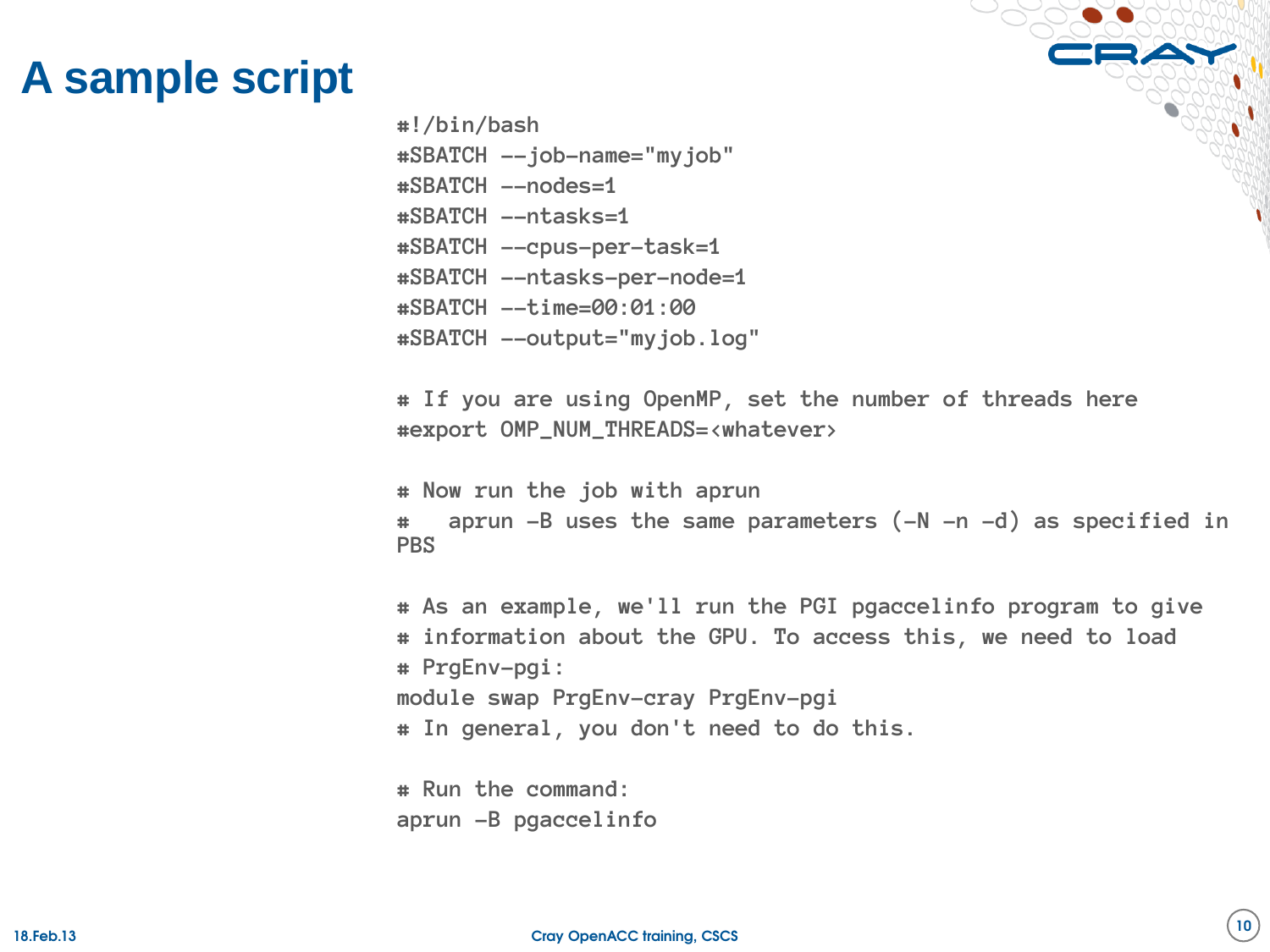

# A sample script
#!/bin/bash
#SBATCH --job-name="myjob"
#SBATCH --nodes=1
#SBATCH --ntasks=1
#SBATCH --cpus-per-task=1
#SBATCH --ntasks-per-node=1
#SBATCH --time=00:01:00
#SBATCH --output="myjob.log"

# If you are using OpenMP, set the number of threads here
#export OMP_NUM_THREADS=<whatever>

# Now run the job with aprun
#   aprun -B uses the same parameters (-N -n -d) as specified in PBS

# As an example, we'll run the PGI pgaccelinfo program to give
# information about the GPU. To access this, we need to load
# PrgEnv-pgi:
module swap PrgEnv-cray PrgEnv-pgi
# In general, you don't need to do this.

# Run the command:
aprun -B pgaccelinfo

10
18.Feb.13
Cray OpenACC training, CSCS